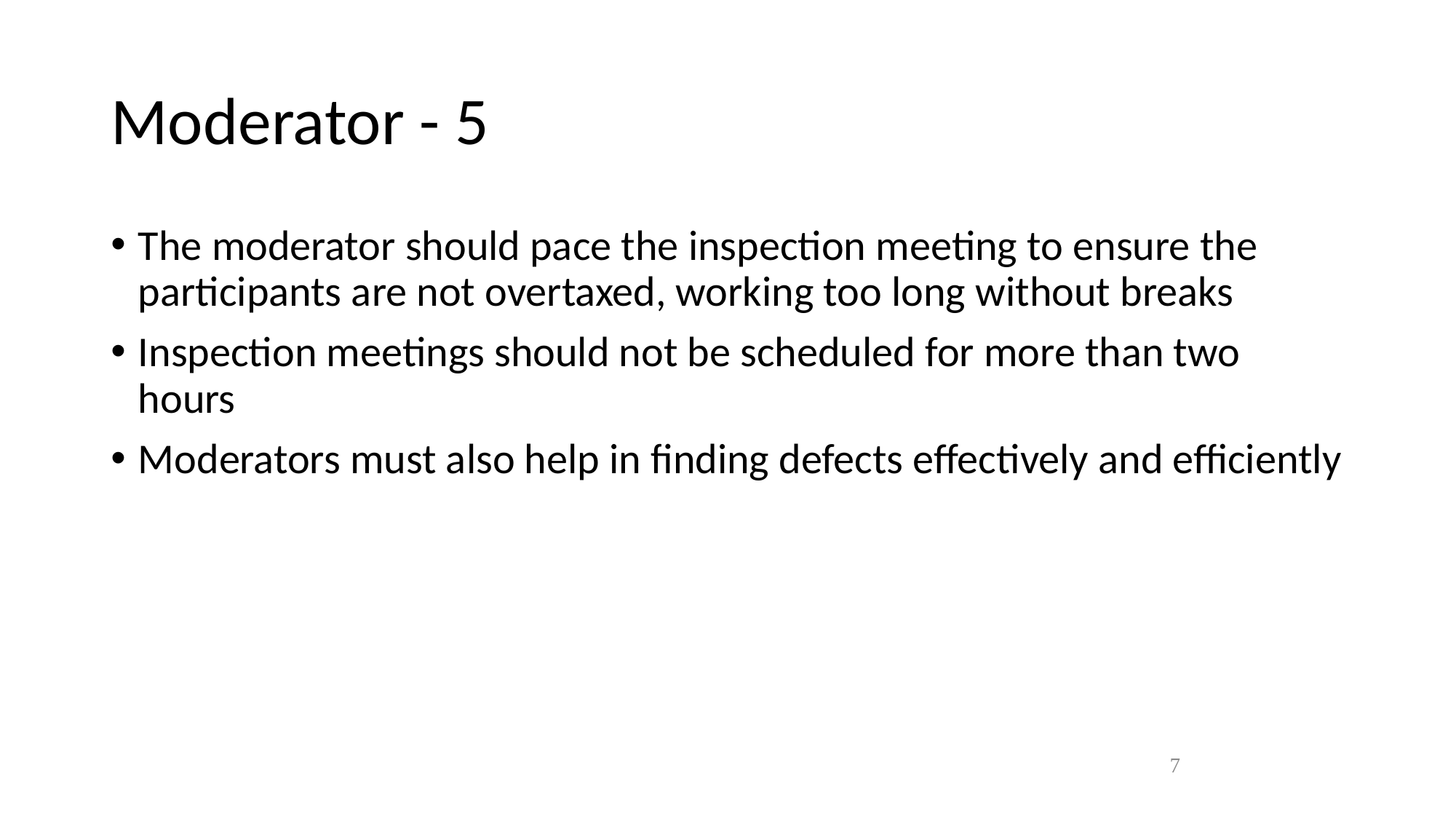

Moderator - 5
The moderator should pace the inspection meeting to ensure the participants are not overtaxed, working too long without breaks
Inspection meetings should not be scheduled for more than two hours
Moderators must also help in finding defects effectively and efficiently
7